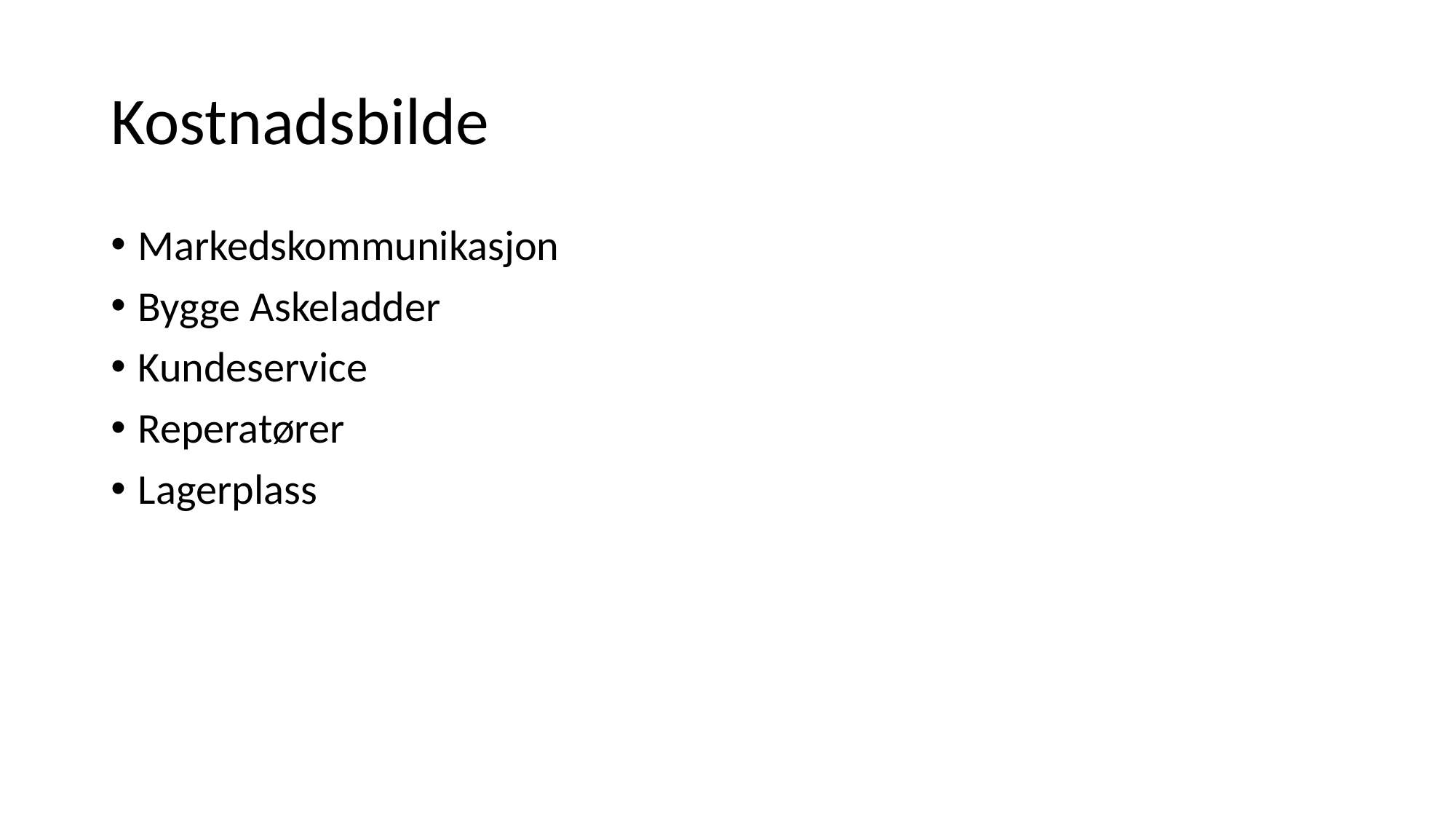

# Kostnadsbilde
Markedskommunikasjon
Bygge Askeladder
Kundeservice
Reperatører
Lagerplass